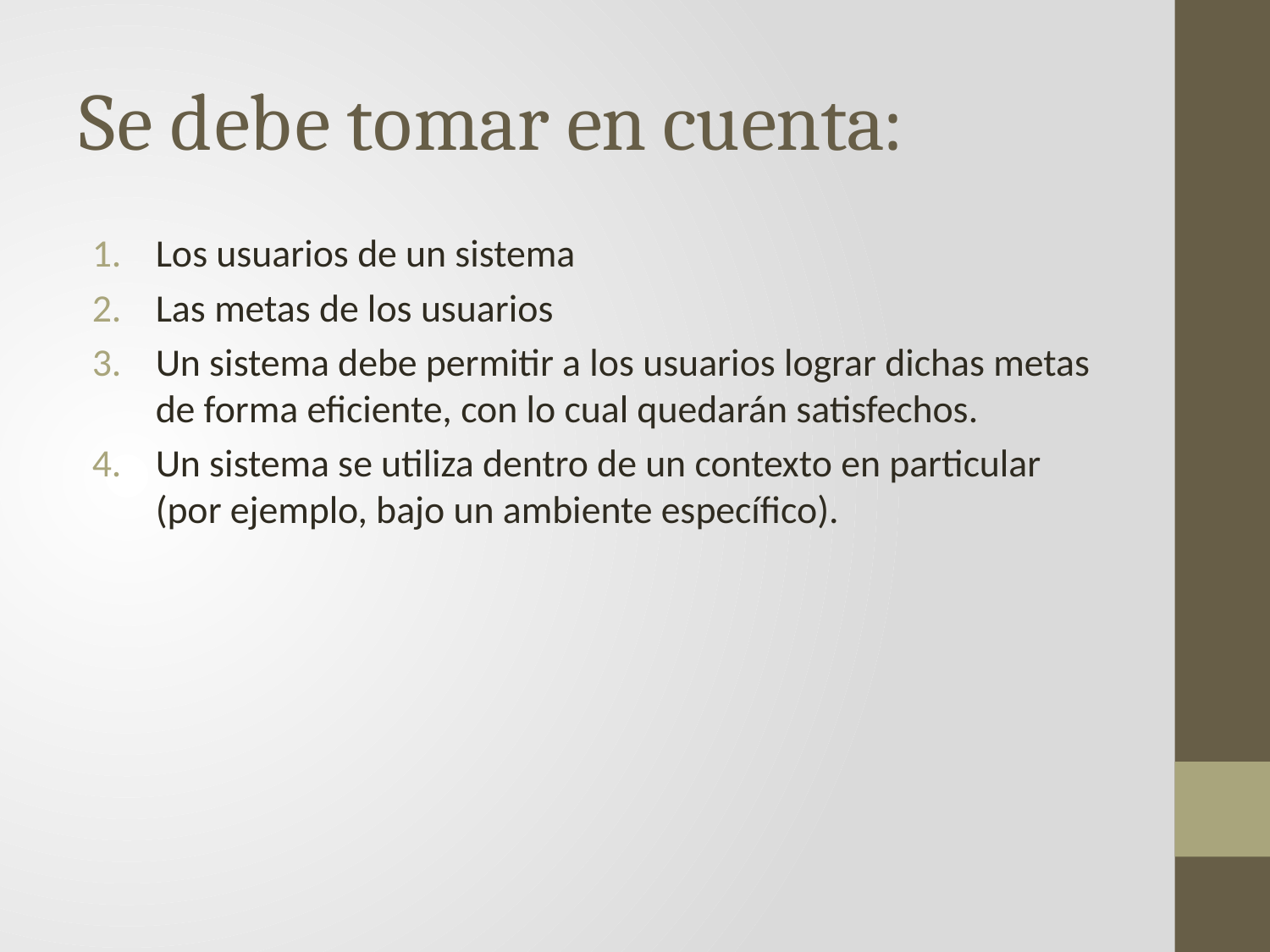

# Se debe tomar en cuenta:
Los usuarios de un sistema
Las metas de los usuarios
Un sistema debe permitir a los usuarios lograr dichas metas de forma eficiente, con lo cual quedarán satisfechos.
Un sistema se utiliza dentro de un contexto en particular (por ejemplo, bajo un ambiente específico).